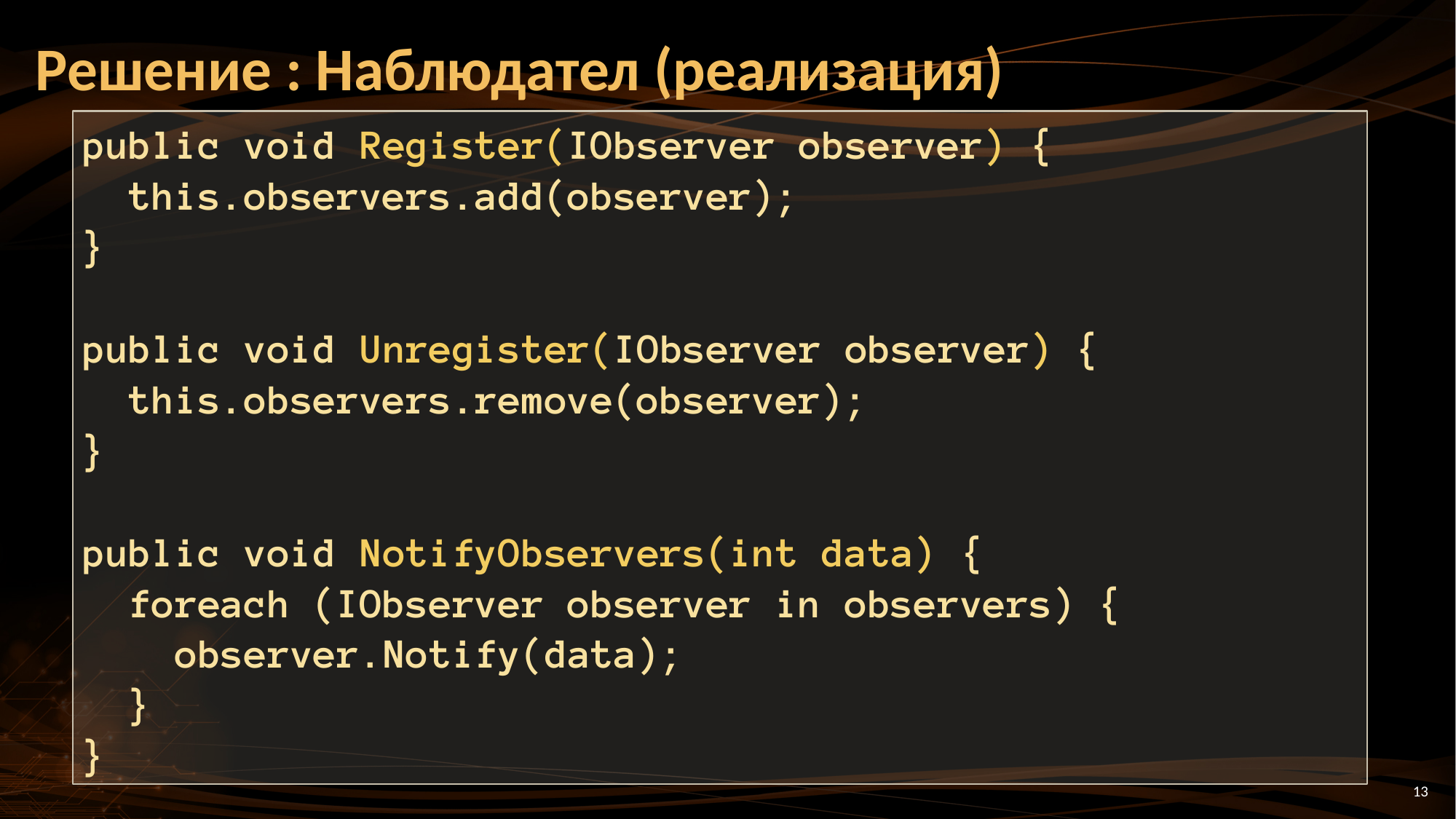

# Решение : Наблюдател (реализация)
public void Register(IObserver observer) {
  this.observers.add(observer);
}

public void Unregister(IObserver observer) {
  this.observers.remove(observer);
}

public void NotifyObservers(int data) {
  foreach (IObserver observer in observers) {
    observer.Notify(data);
  }
}
13